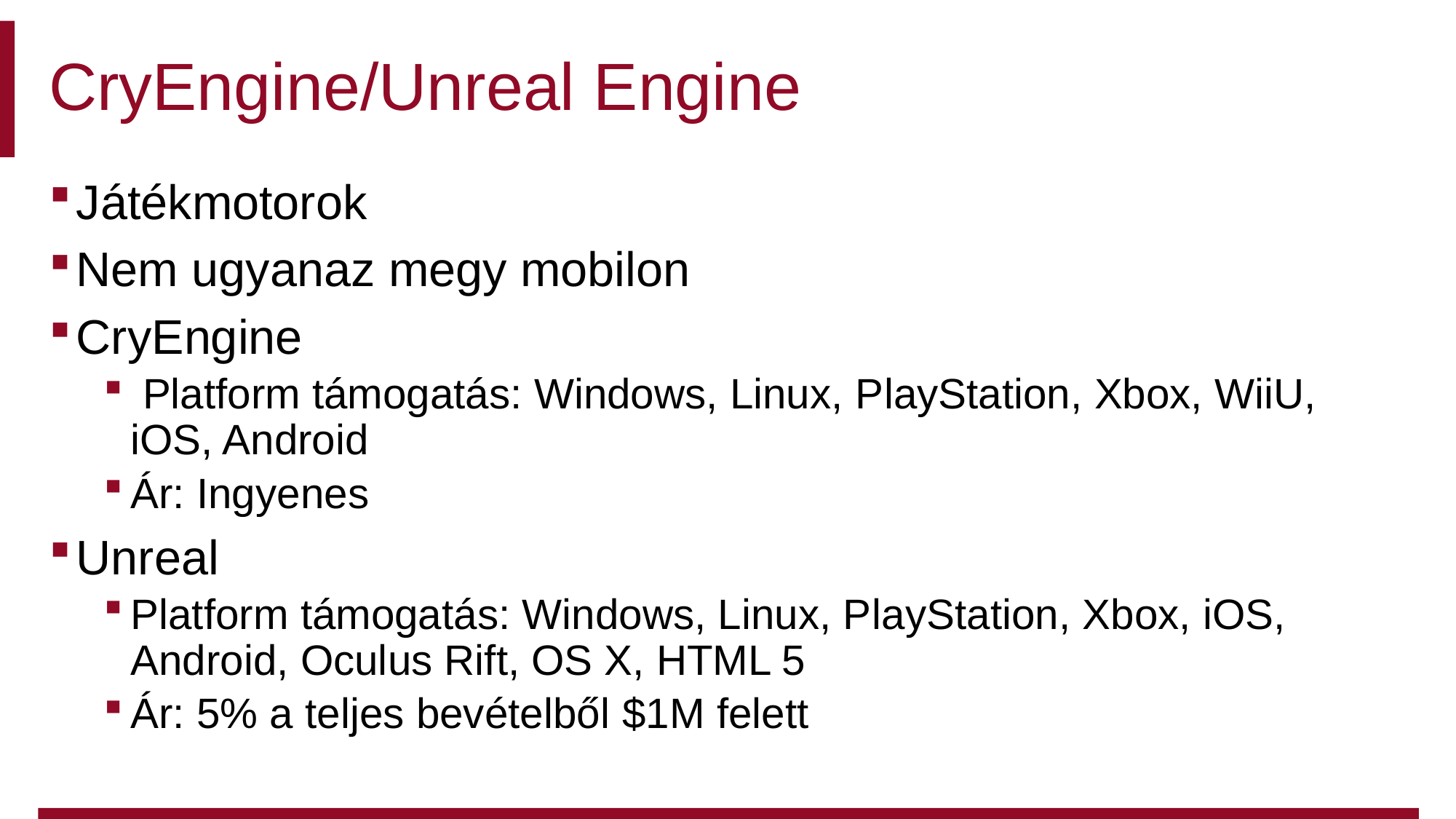

# CryEngine/Unreal Engine
Játékmotorok
Nem ugyanaz megy mobilon
CryEngine
 Platform támogatás: Windows, Linux, PlayStation, Xbox, WiiU, iOS, Android
Ár: Ingyenes
Unreal
Platform támogatás: Windows, Linux, PlayStation, Xbox, iOS, Android, Oculus Rift, OS X, HTML 5
Ár: 5% a teljes bevételből $1M felett